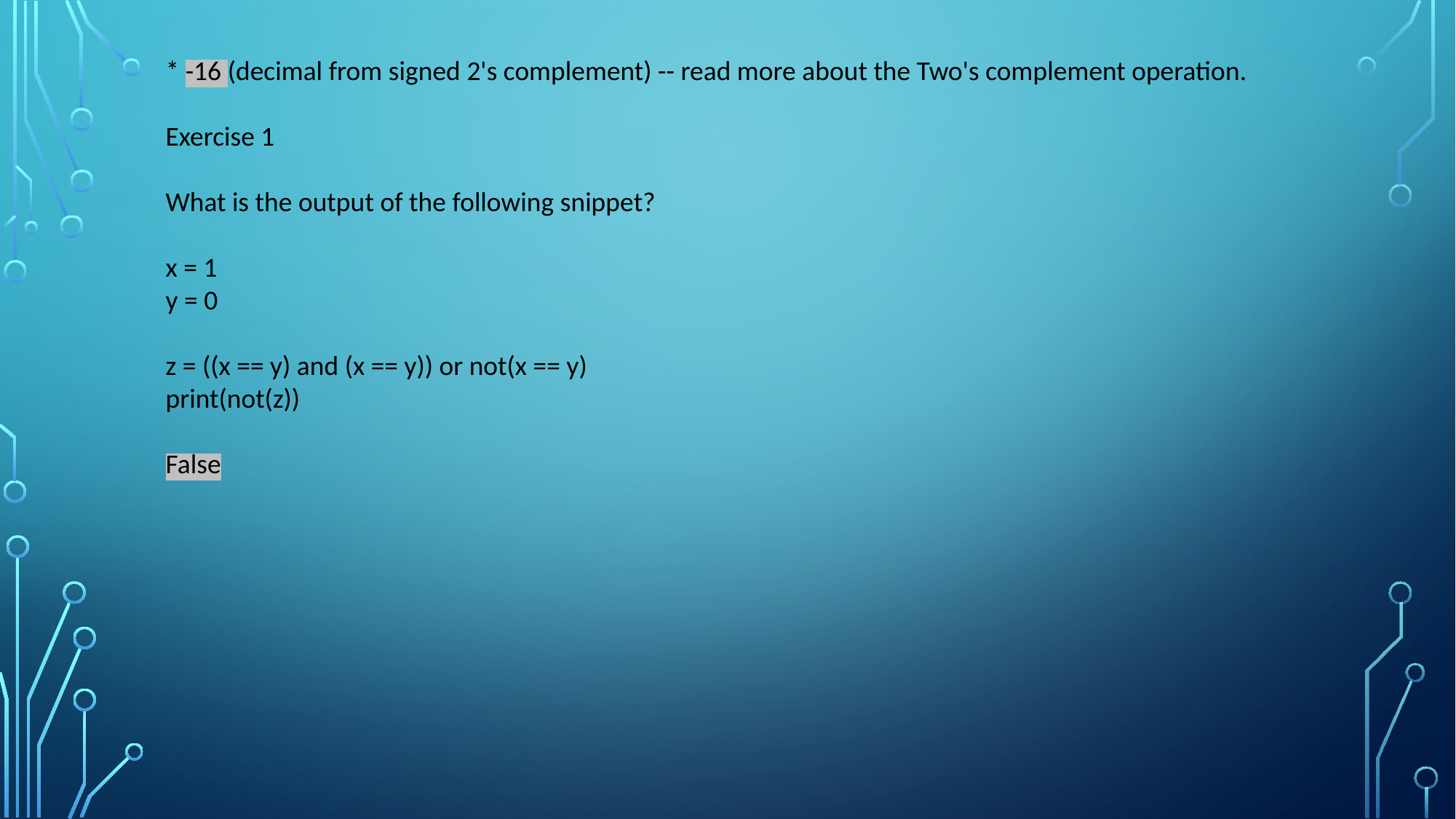

* -16 (decimal from signed 2's complement) -- read more about the Two's complement operation.

Exercise 1

What is the output of the following snippet?

x = 1
y = 0

z = ((x == y) and (x == y)) or not(x == y)
print(not(z))

False